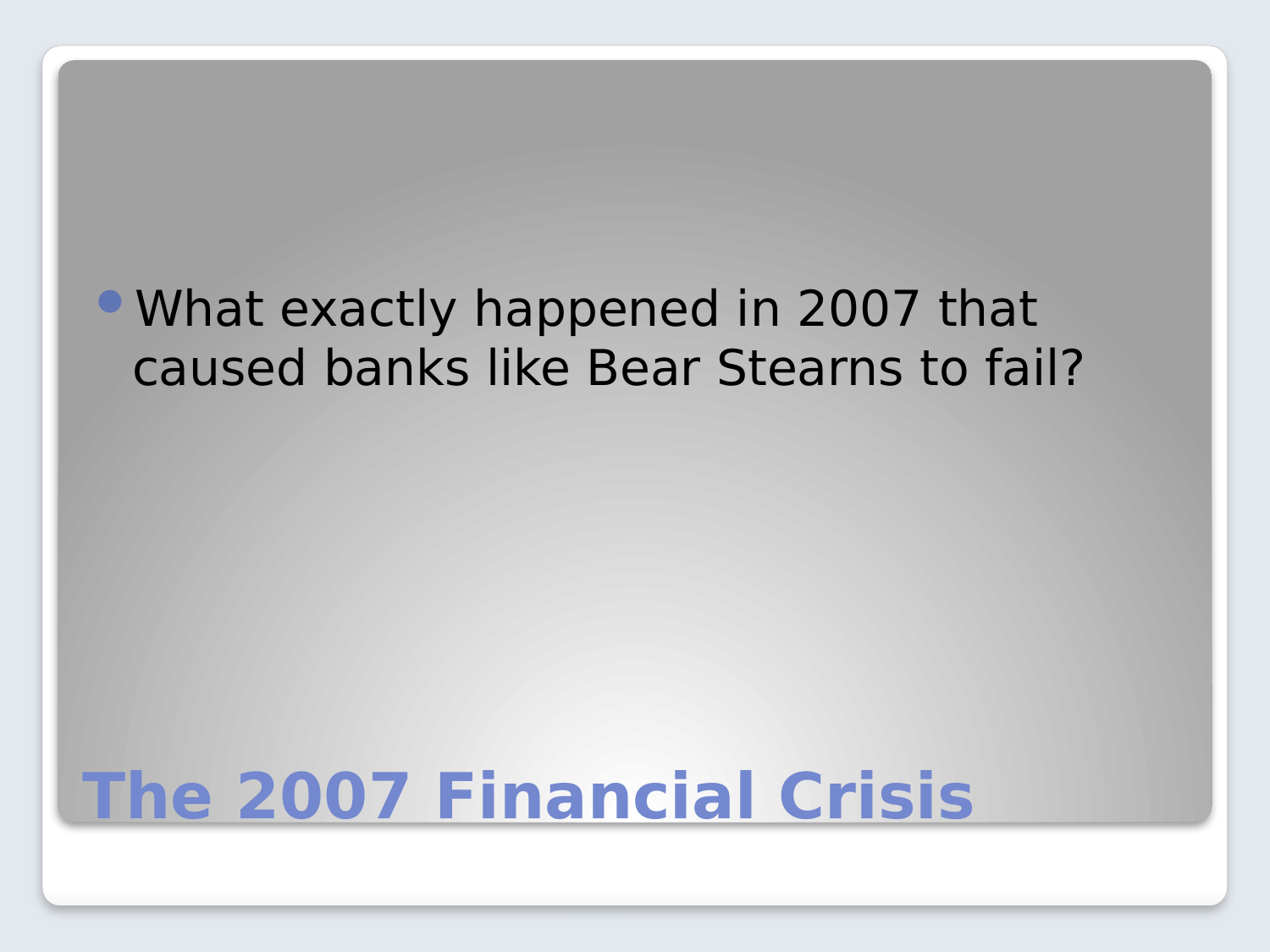

What exactly happened in 2007 that caused banks like Bear Stearns to fail?

# The 2007 Financial Crisis